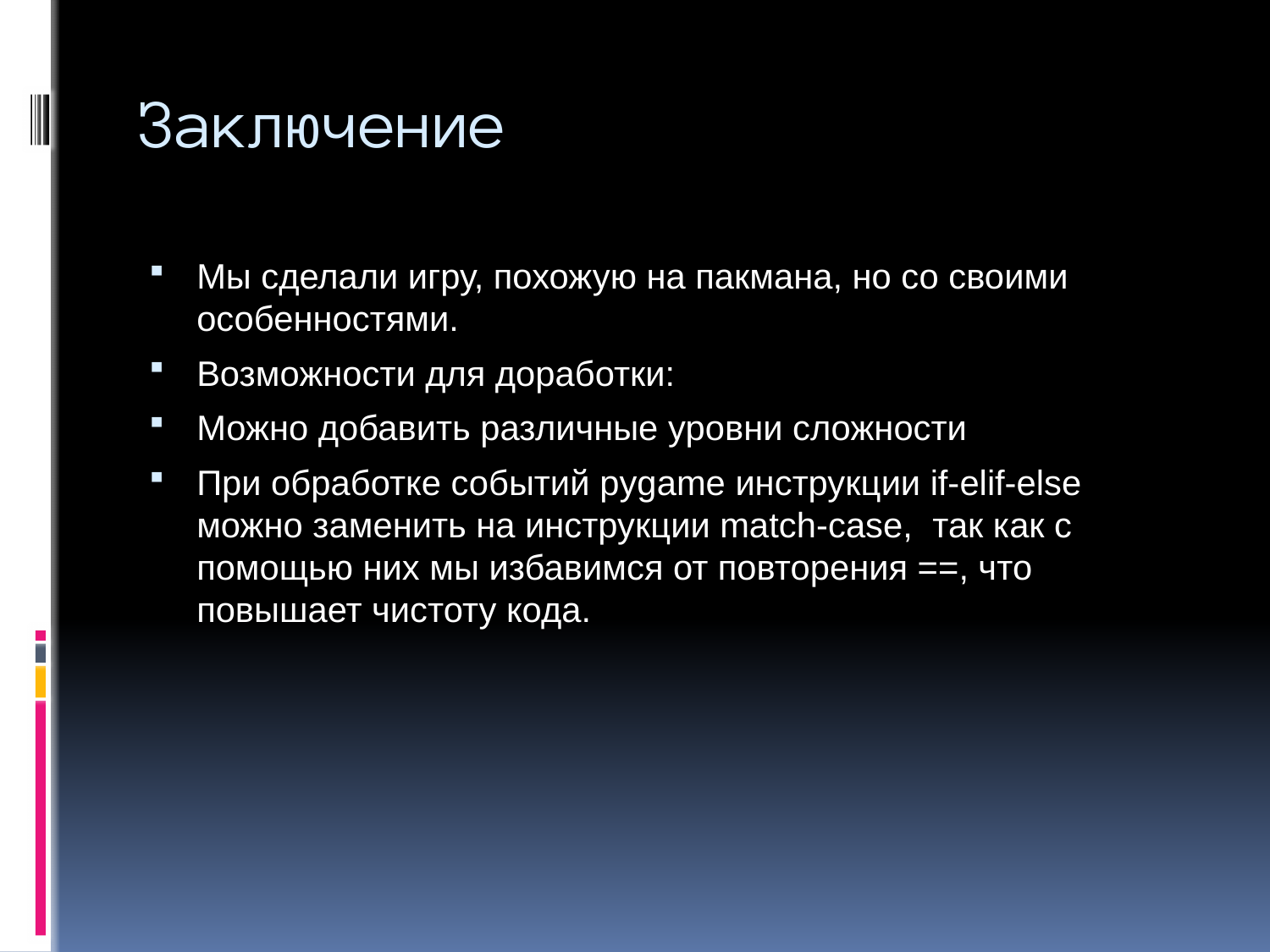

# Заключение
Мы сделали игру, похожую на пакмана, но со своими особенностями.
Возможности для доработки:
Можно добавить различные уровни сложности
При обработке событий pygame инструкции if-elif-else можно заменить на инструкции match-case,  так как с помощью них мы избавимся от повторения ==, что повышает чистоту кода.